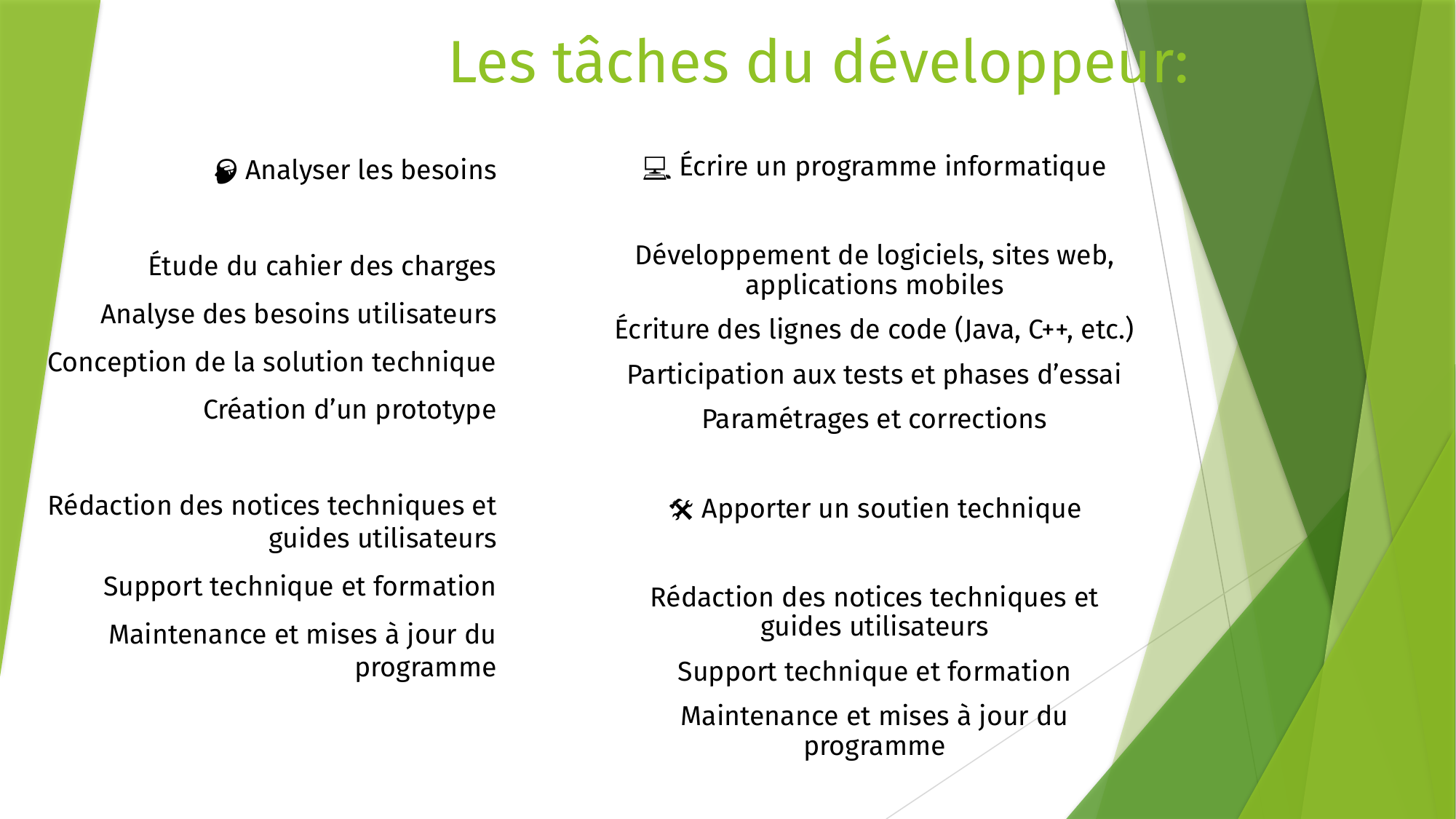

# Les tâches du développeur:
🧠 Analyser les besoins

Étude du cahier des charges
Analyse des besoins utilisateurs
Conception de la solution technique
Création d’un prototype

Rédaction des notices techniques et guides utilisateurs
Support technique et formation
Maintenance et mises à jour du programme
💻 Écrire un programme informatique

Développement de logiciels, sites web, applications mobiles
Écriture des lignes de code (Java, C++, etc.)
Participation aux tests et phases d’essai
Paramétrages et corrections

🛠 Apporter un soutien technique

Rédaction des notices techniques et guides utilisateurs
Support technique et formation
Maintenance et mises à jour du programme